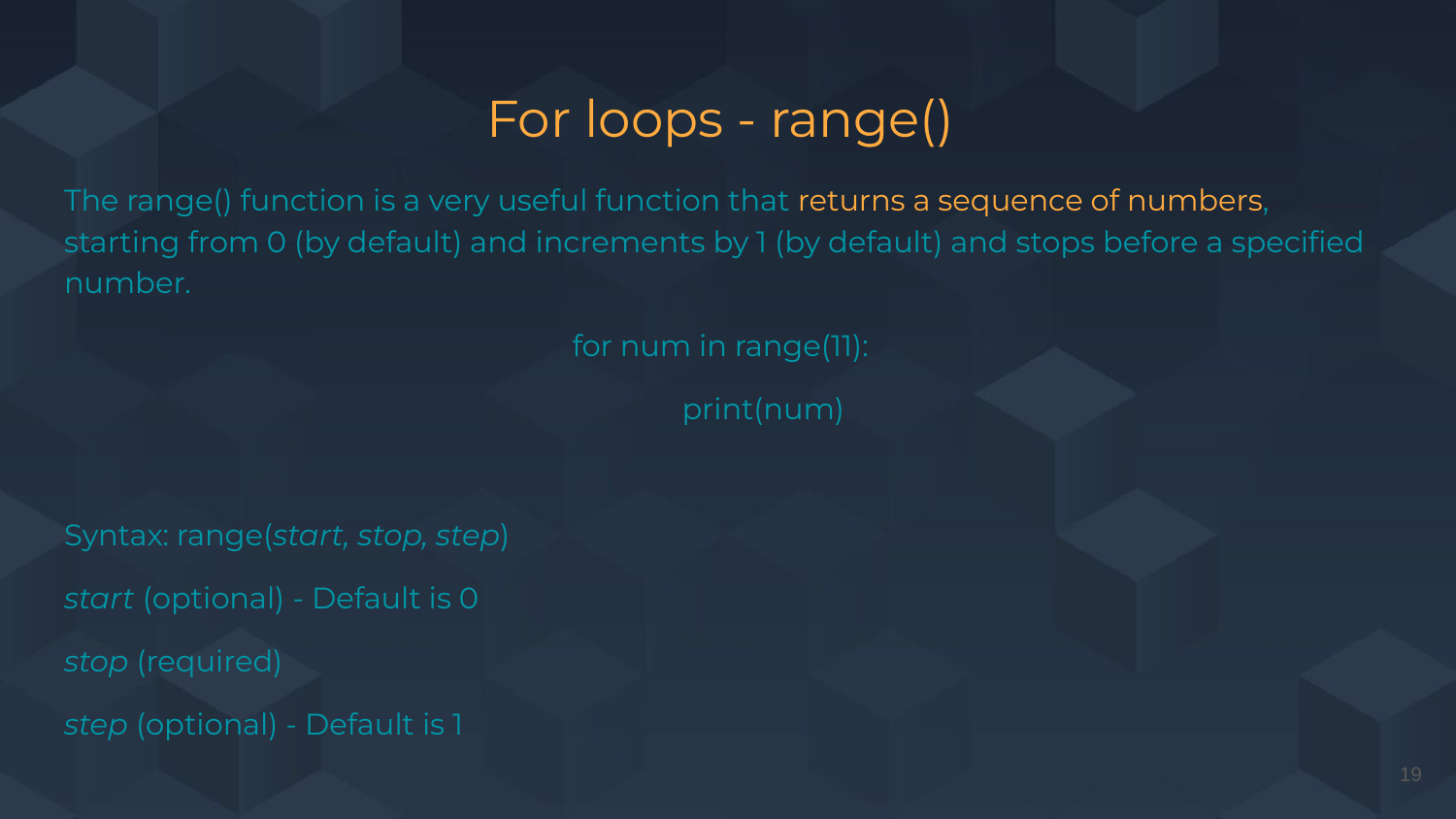

# For loops - range()
The range() function is a very useful function that returns a sequence of numbers, starting from 0 (by default) and increments by 1 (by default) and stops before a specified number.
for num in range(11):
           print(num)

Syntax: range(start, stop, step)
start (optional) - Default is 0
stop (required)
step (optional) - Default is 1
19